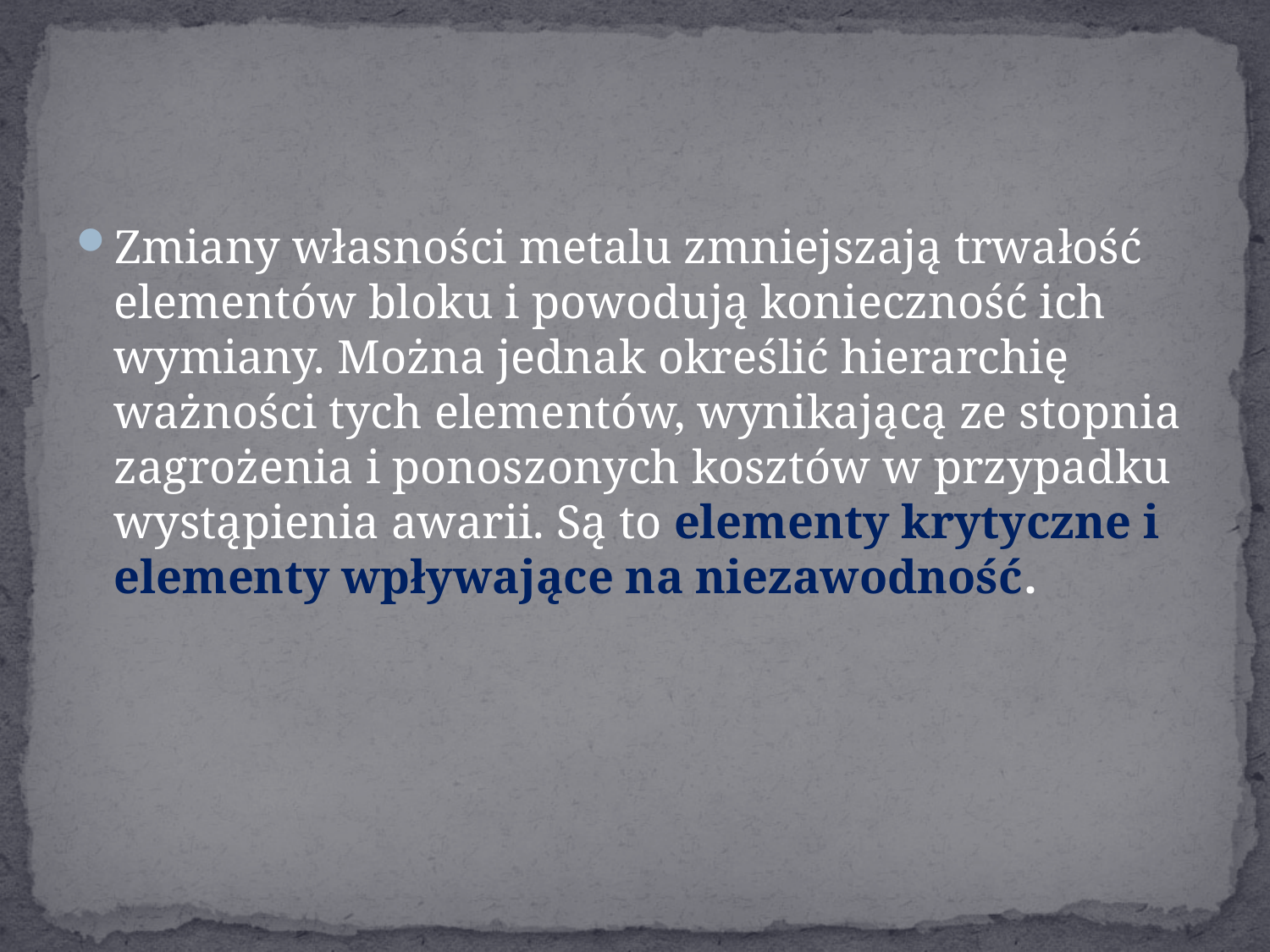

#
Zmiany własności metalu zmniejszają trwałość elementów bloku i powodują konieczność ich wymiany. Można jednak określić hierarchię ważności tych elementów, wynikającą ze stopnia zagrożenia i ponoszonych kosztów w przypadku wystąpienia awarii. Są to elementy krytyczne i elementy wpływające na niezawodność.